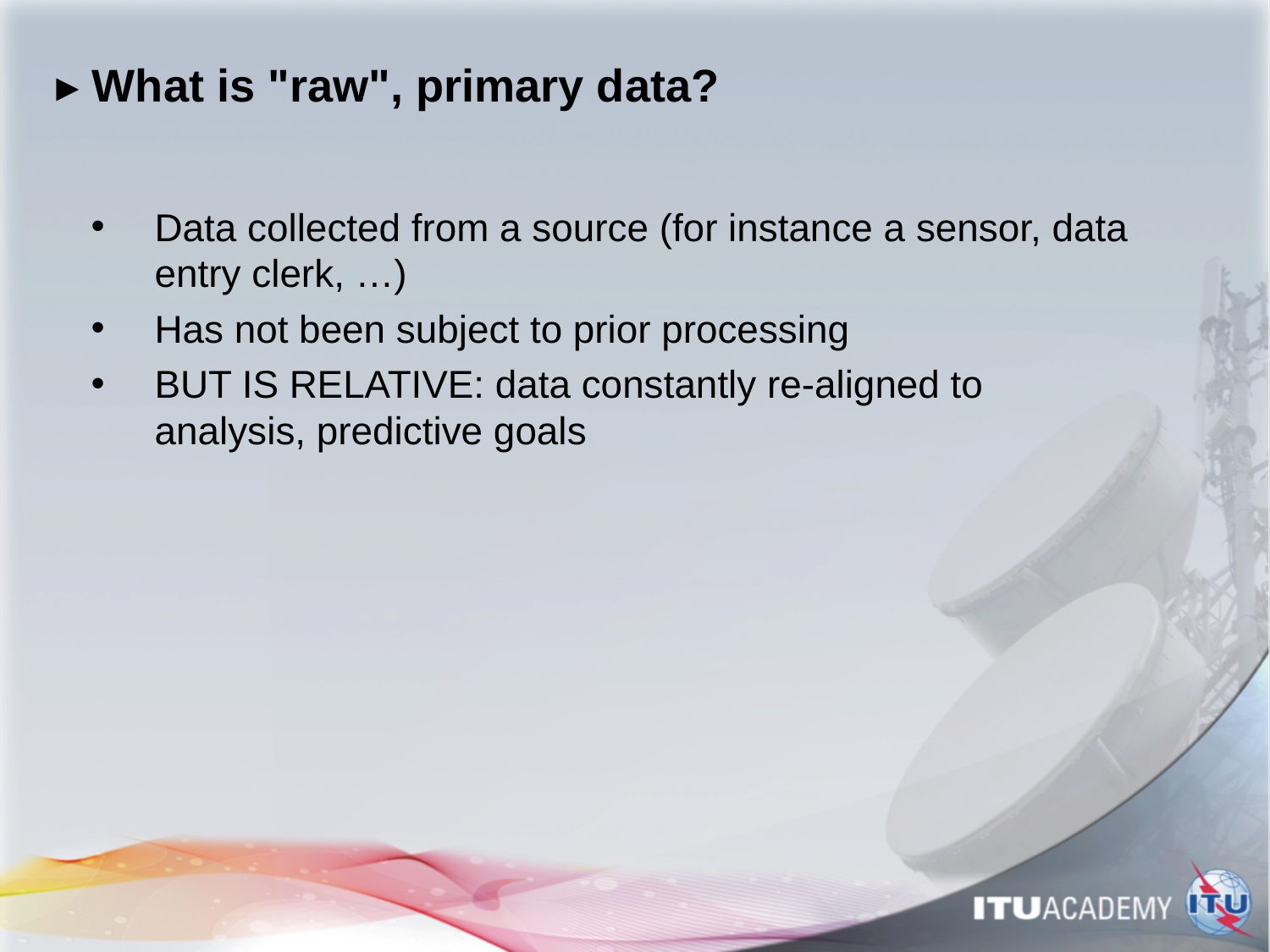

# ▸ What is "raw", primary data?
Data collected from a source (for instance a sensor, data entry clerk, …)
Has not been subject to prior processing
BUT IS RELATIVE: data constantly re-aligned to analysis, predictive goals